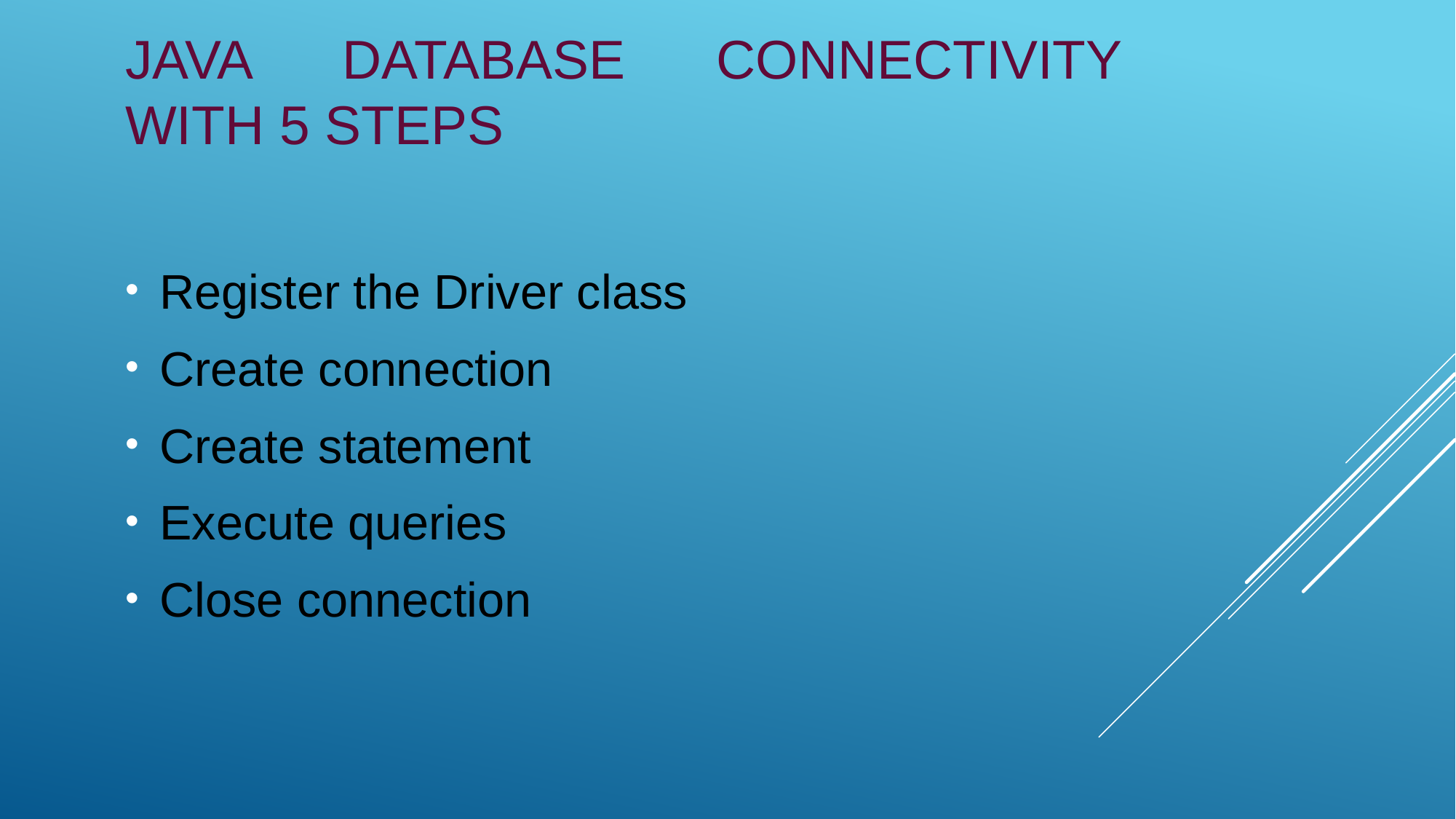

# Java Database Connectivity with 5 Steps
Register the Driver class
Create connection
Create statement
Execute queries
Close connection